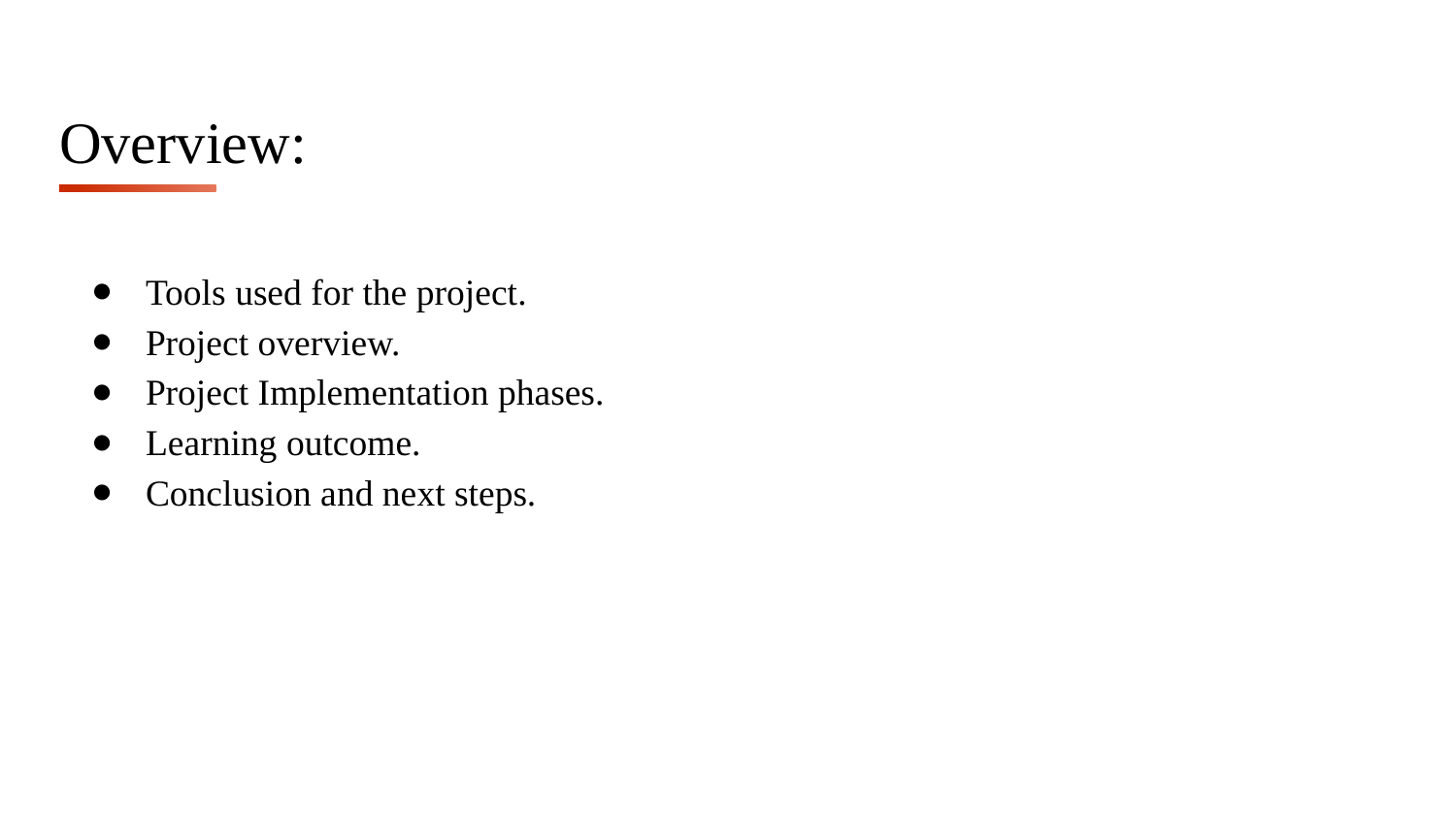

# Overview:
Tools used for the project.
Project overview.
Project Implementation phases.
Learning outcome.
Conclusion and next steps.